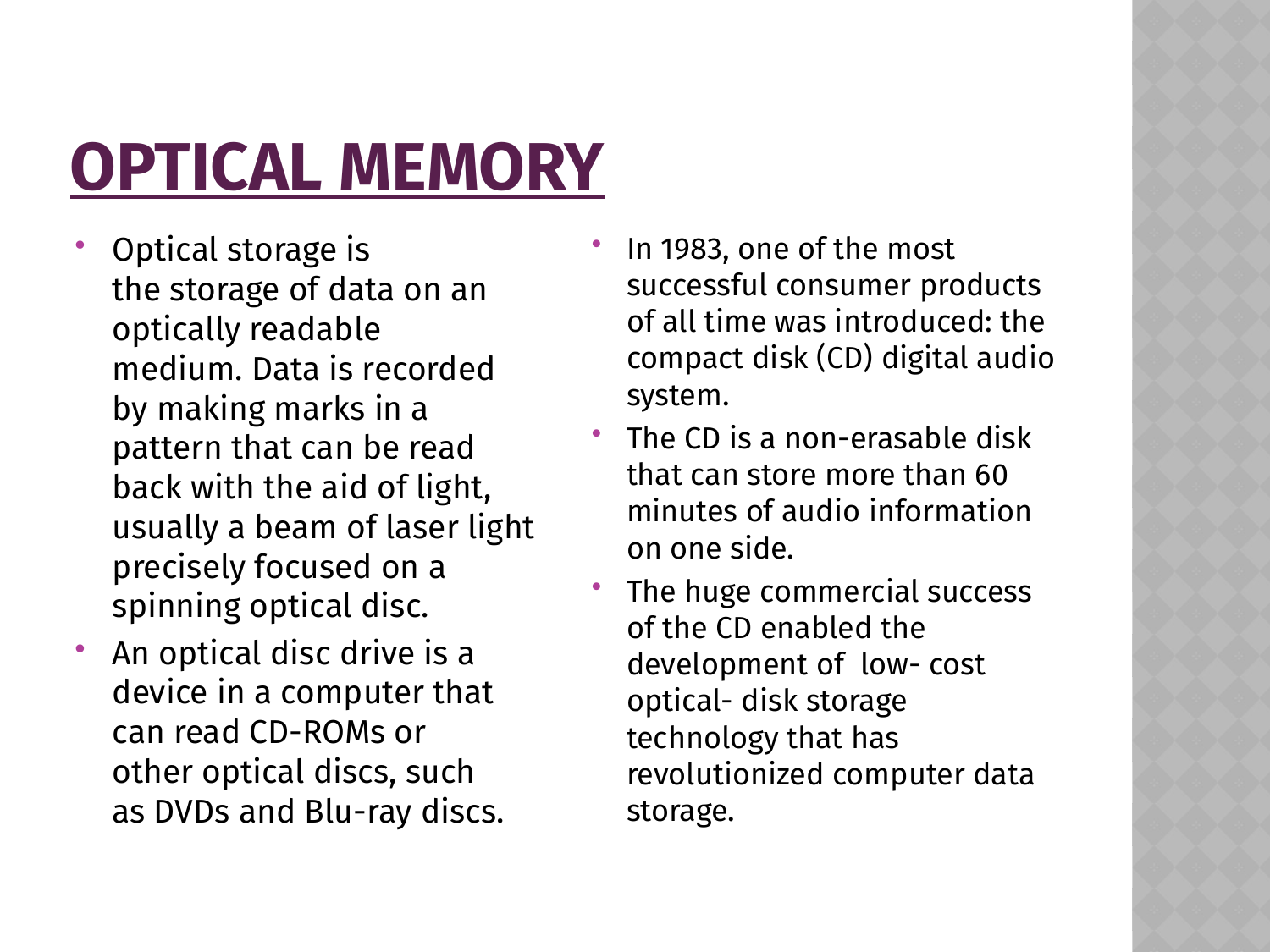

# OPTICAL MEMORY
Optical storage is the storage of data on an optically readable medium. Data is recorded by making marks in a pattern that can be read back with the aid of light, usually a beam of laser light precisely focused on a spinning optical disc.
An optical disc drive is a device in a computer that can read CD-ROMs or other optical discs, such as DVDs and Blu-ray discs.
In 1983, one of the most successful consumer products of all time was introduced: the compact disk (CD) digital audio system.
The CD is a non-erasable disk that can store more than 60 minutes of audio information on one side.
The huge commercial success of the CD enabled the development of  low- cost  optical- disk storage technology that has revolutionized computer data storage.